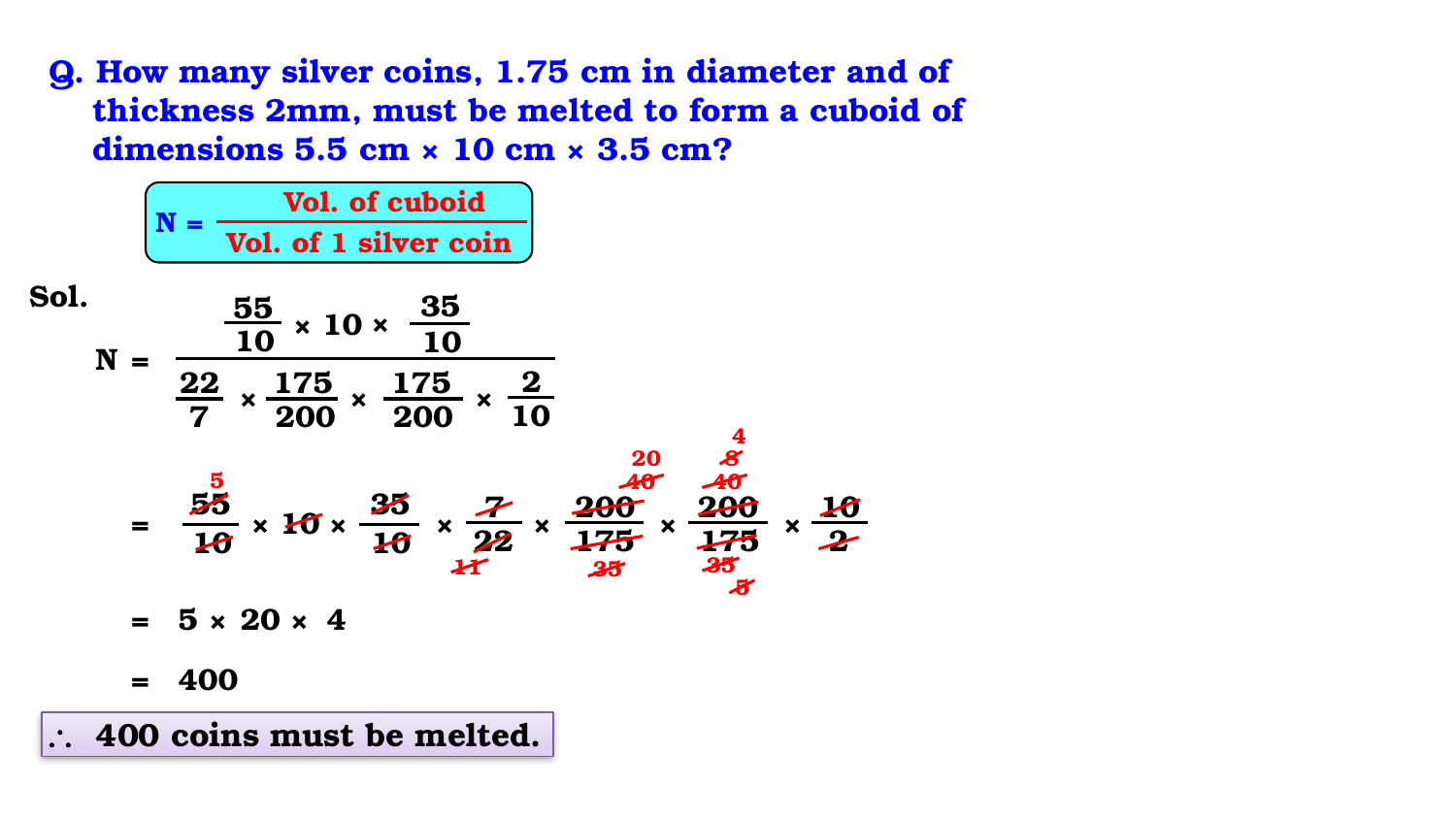

Q. How many silver coins, 1.75 cm in diameter and of
    thickness 2mm, must be melted to form a cuboid of
    dimensions 5.5 cm × 10 cm × 3.5 cm?
Vol. of cuboid

N =
Vol. of 1 silver coin
Sol.
35
10
55
10
×
× 10
N
=
2
10
22
7
175
200
175
200
×
×
×
4
20
8
5
40
40
55
10
35
10
7
22
200
175
200
175
10
2
=
× 10
×
×
×
×
×
35
11
35
5
=
5
×
20
×
4
=
400
∴  400 coins must be melted.